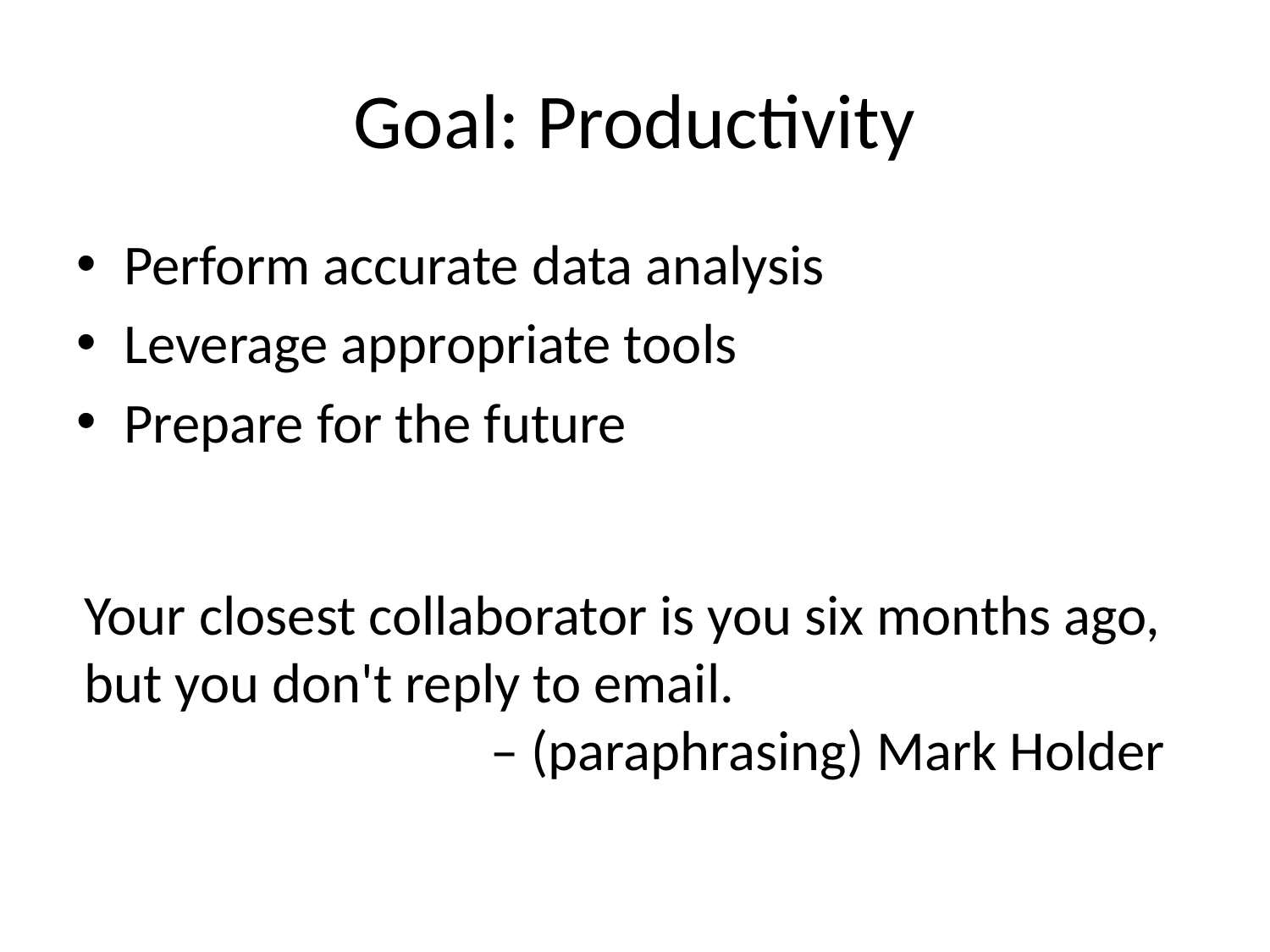

# Goal: Productivity
Perform accurate data analysis
Leverage appropriate tools
Prepare for the future
Your closest collaborator is you six months ago,
but you don't reply to email.
                                – (paraphrasing) Mark Holder